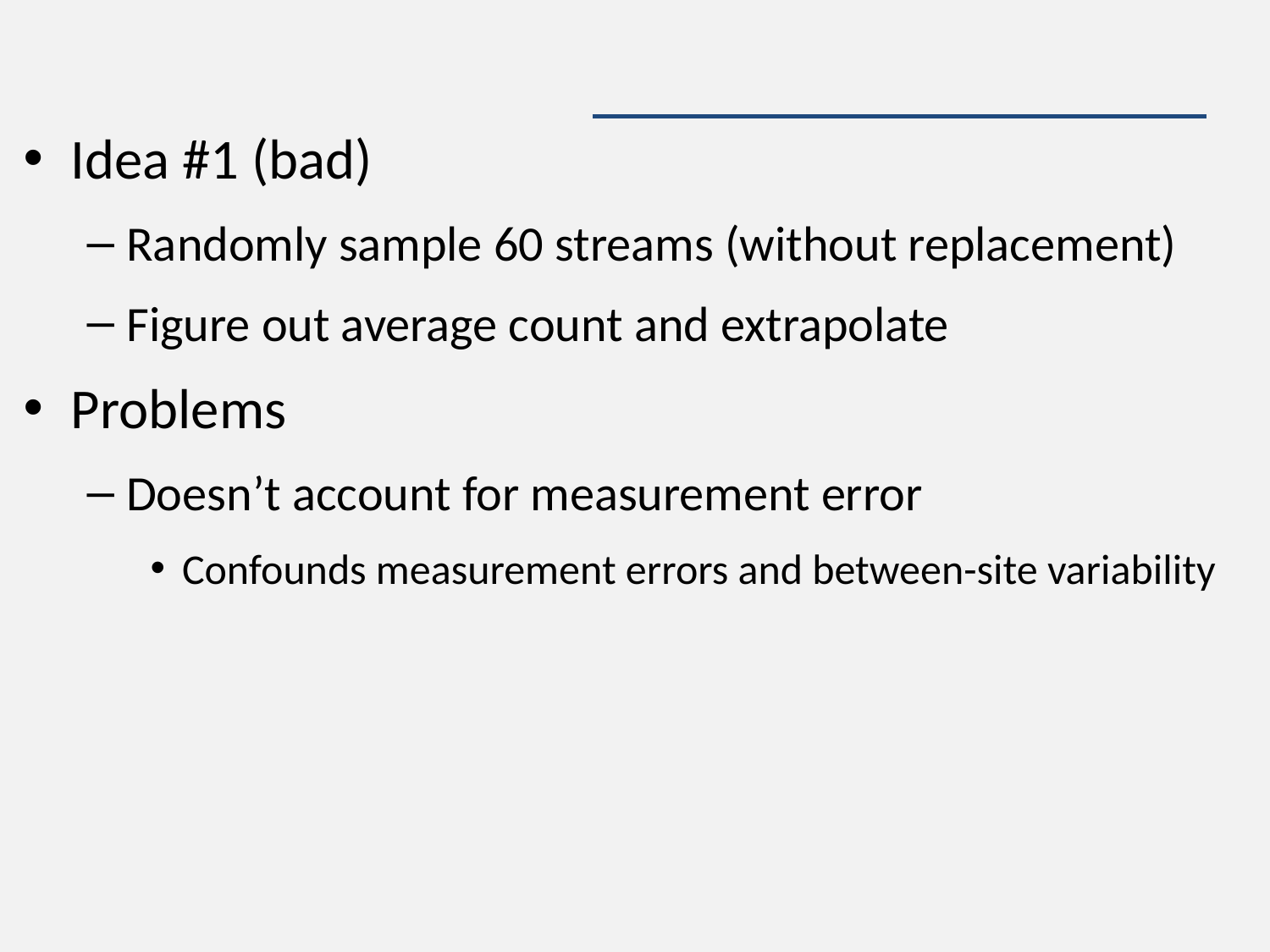

#
Idea #1 (bad)
Randomly sample 60 streams (without replacement)
Figure out average count and extrapolate
Problems
Doesn’t account for measurement error
Confounds measurement errors and between-site variability